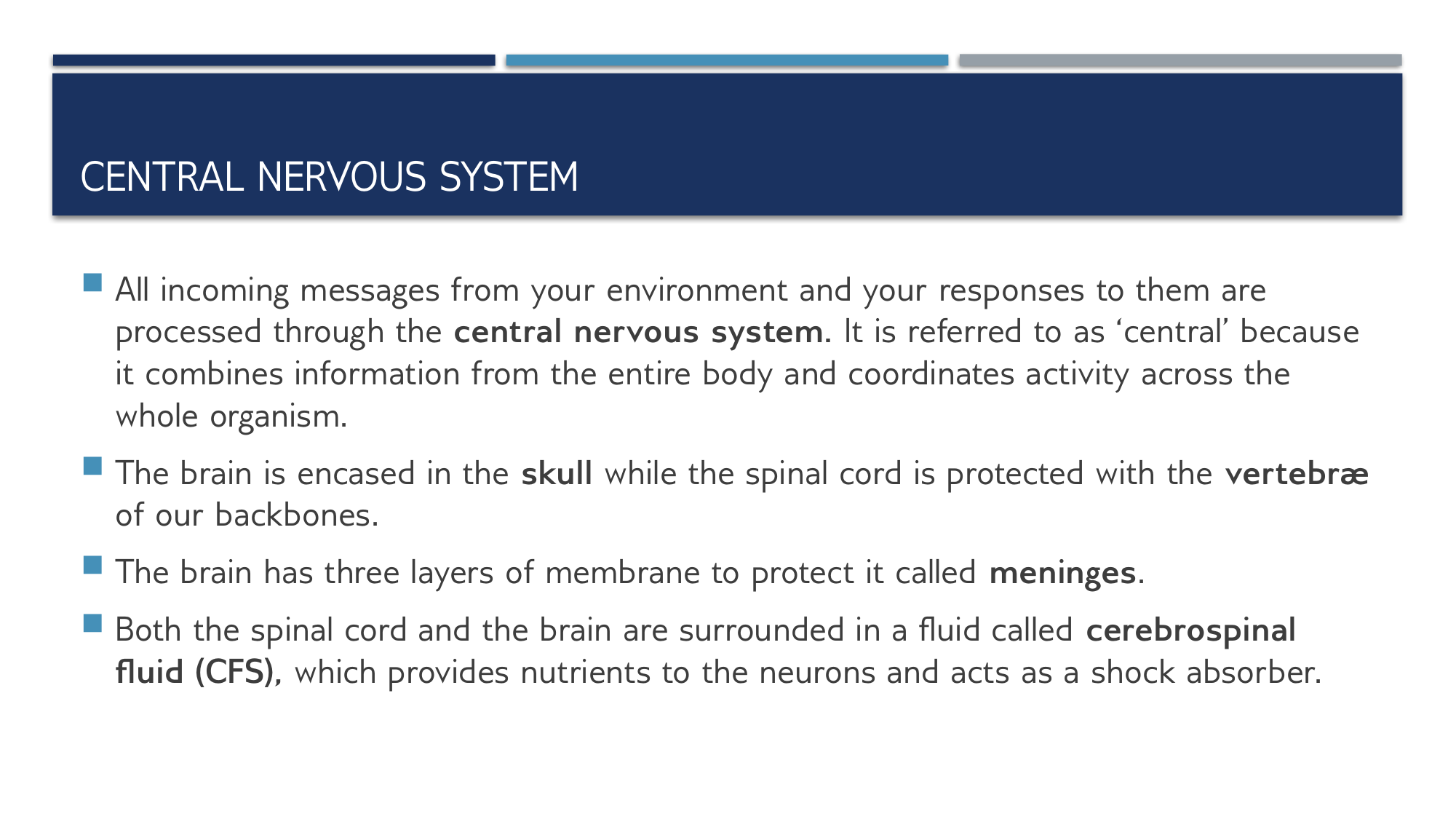

# Central nervous system
All incoming messages from your environment and your responses to them are processed through the central nervous system. It is referred to as ‘central’ because it combines information from the entire body and coordinates activity across the whole organism.
The brain is encased in the skull while the spinal cord is protected with the vertebrae of our backbones.
The brain has three layers of membrane to protect it called meninges.
Both the spinal cord and the brain are surrounded in a fluid called cerebrospinal fluid (CFS), which provides nutrients to the neurons and acts as a shock absorber.